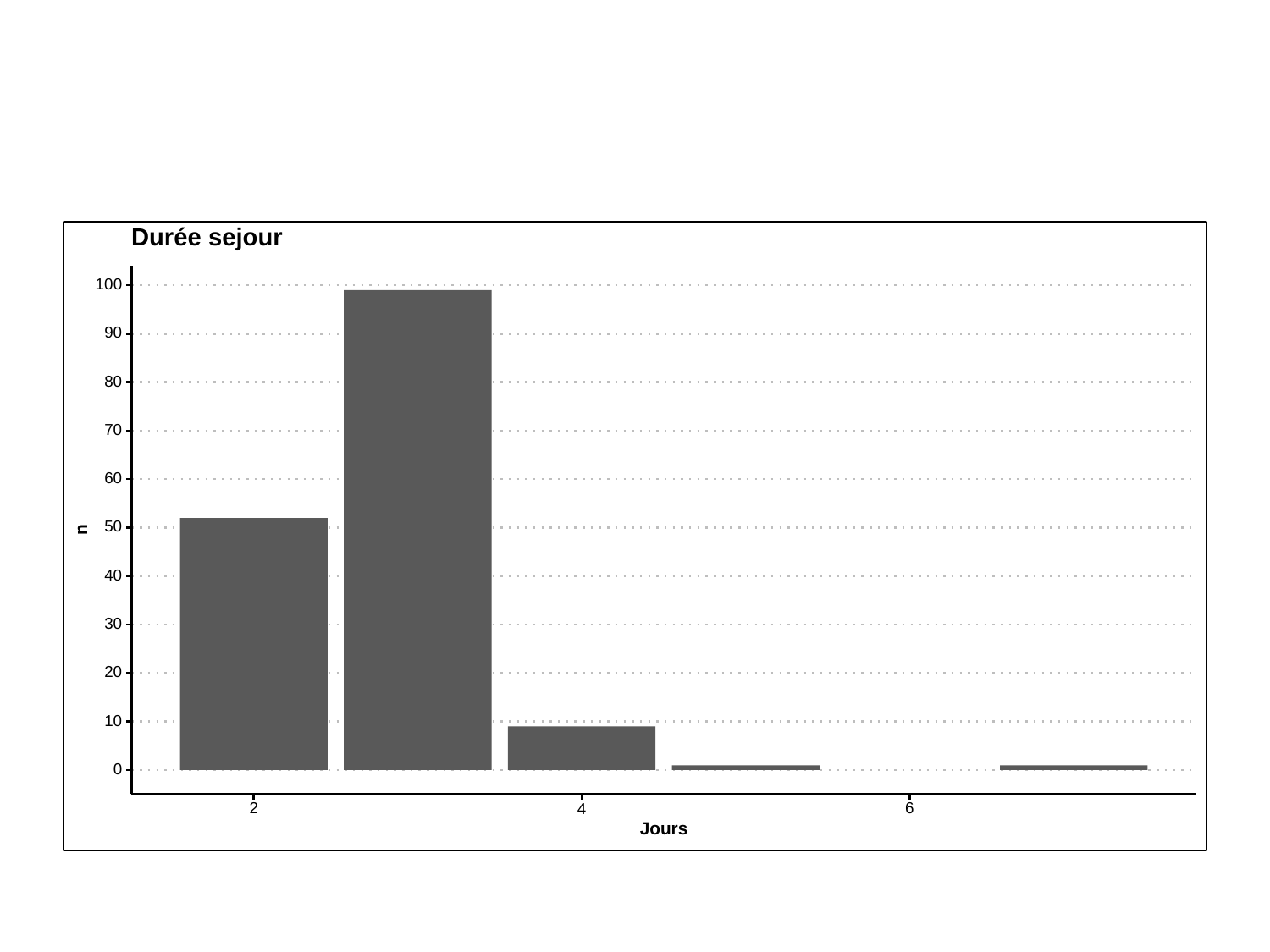

Durée sejour

100

90

80

70

60

50
n

40

30

20

10

0

6
2
4
Jours